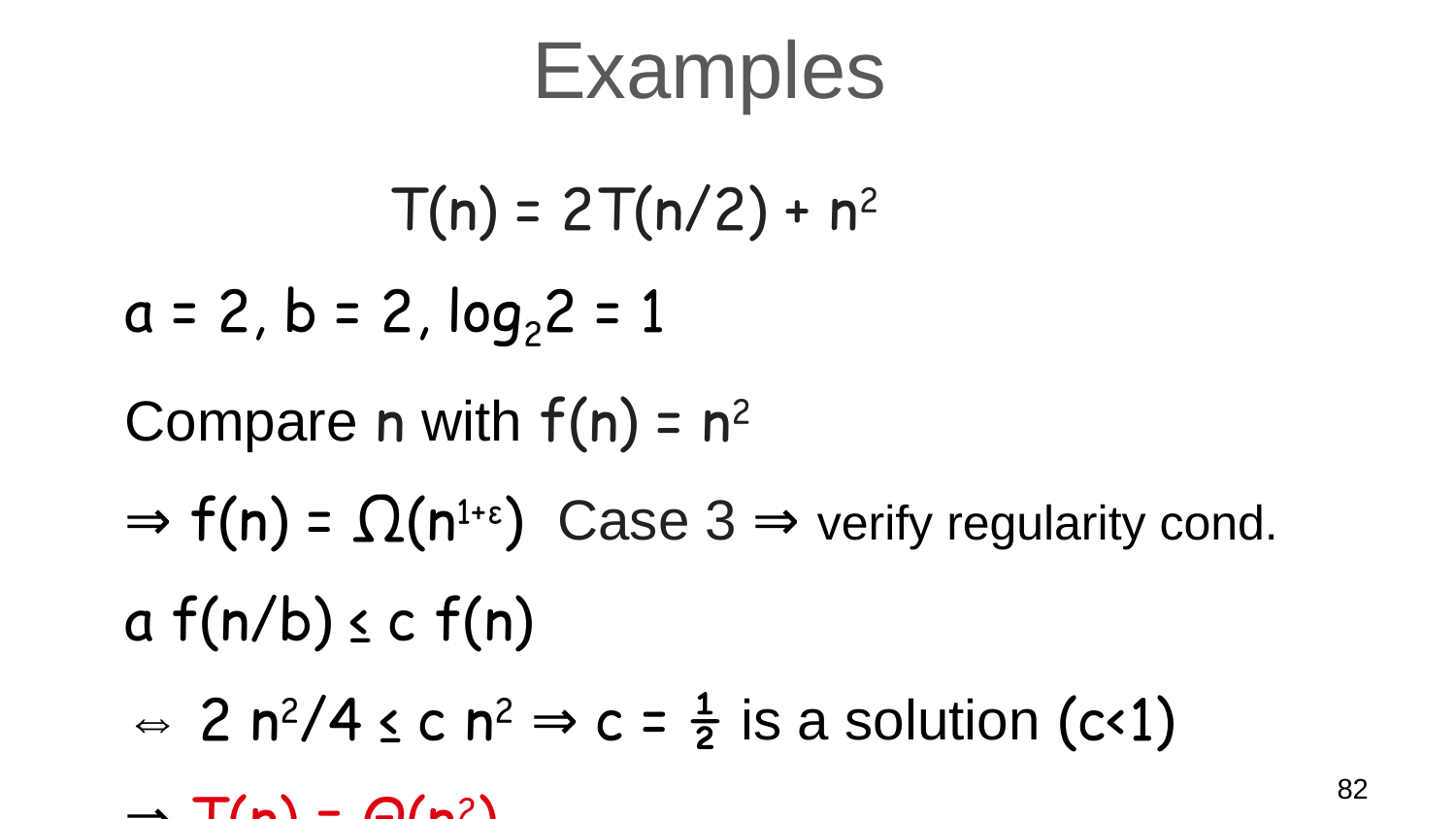

# Examples
	T(n) = 2T(n/2) + n2
	a = 2, b = 2, log22 = 1
	Compare n with f(n) = n2
	⇒ f(n) = Ω(n1+ε)  Case 3 ⇒ verify regularity cond.
	a f(n/b) ≤ c f(n)
	⇔ 2 n2/4 ≤ c n2 ⇒ c = ½ is a solution (c<1)
	⇒ T(n) = Θ(n2)
82